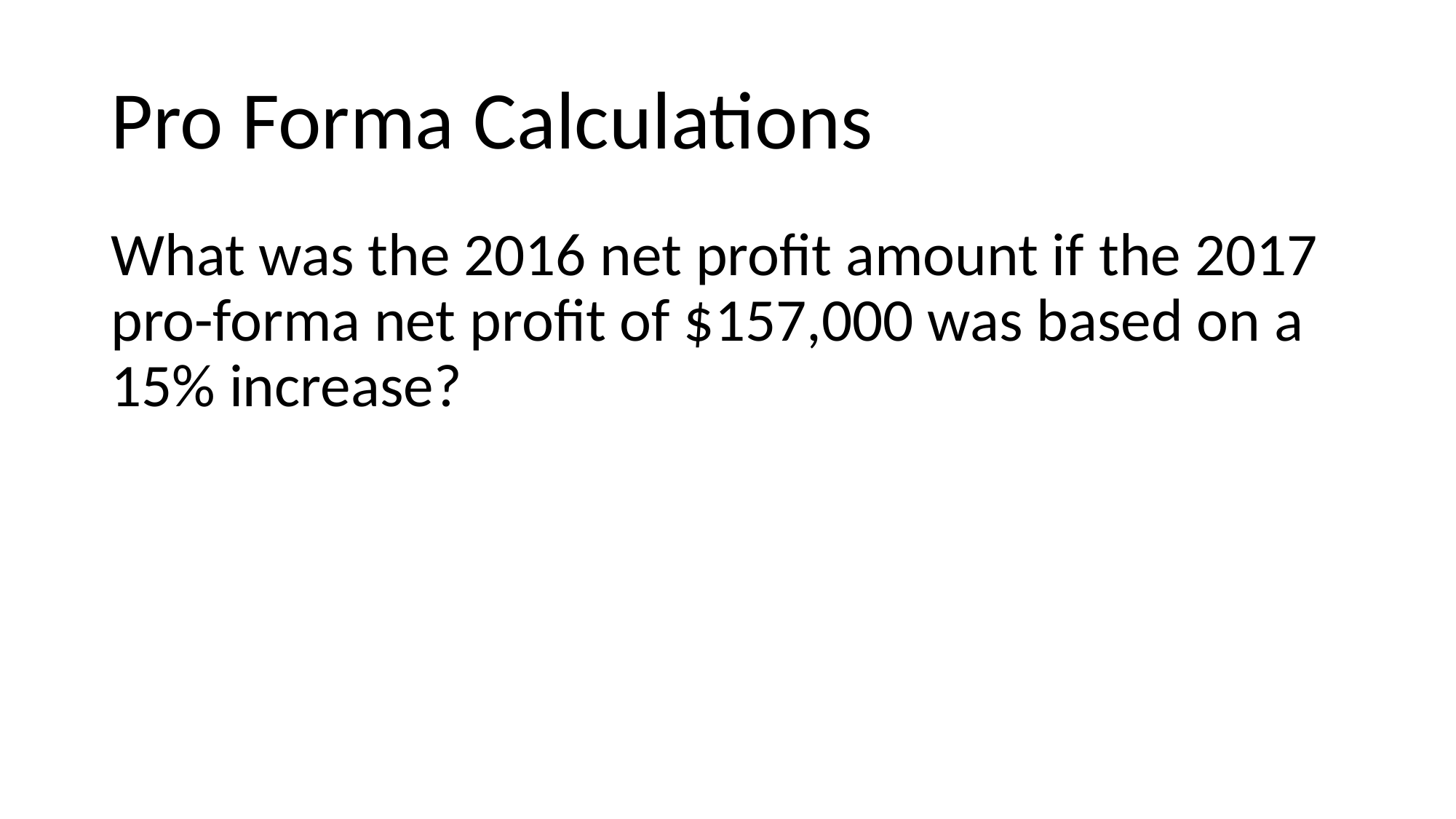

# Pro Forma Calculations
What was the 2016 net profit amount if the 2017 pro-forma net profit of $157,000 was based on a 15% increase?